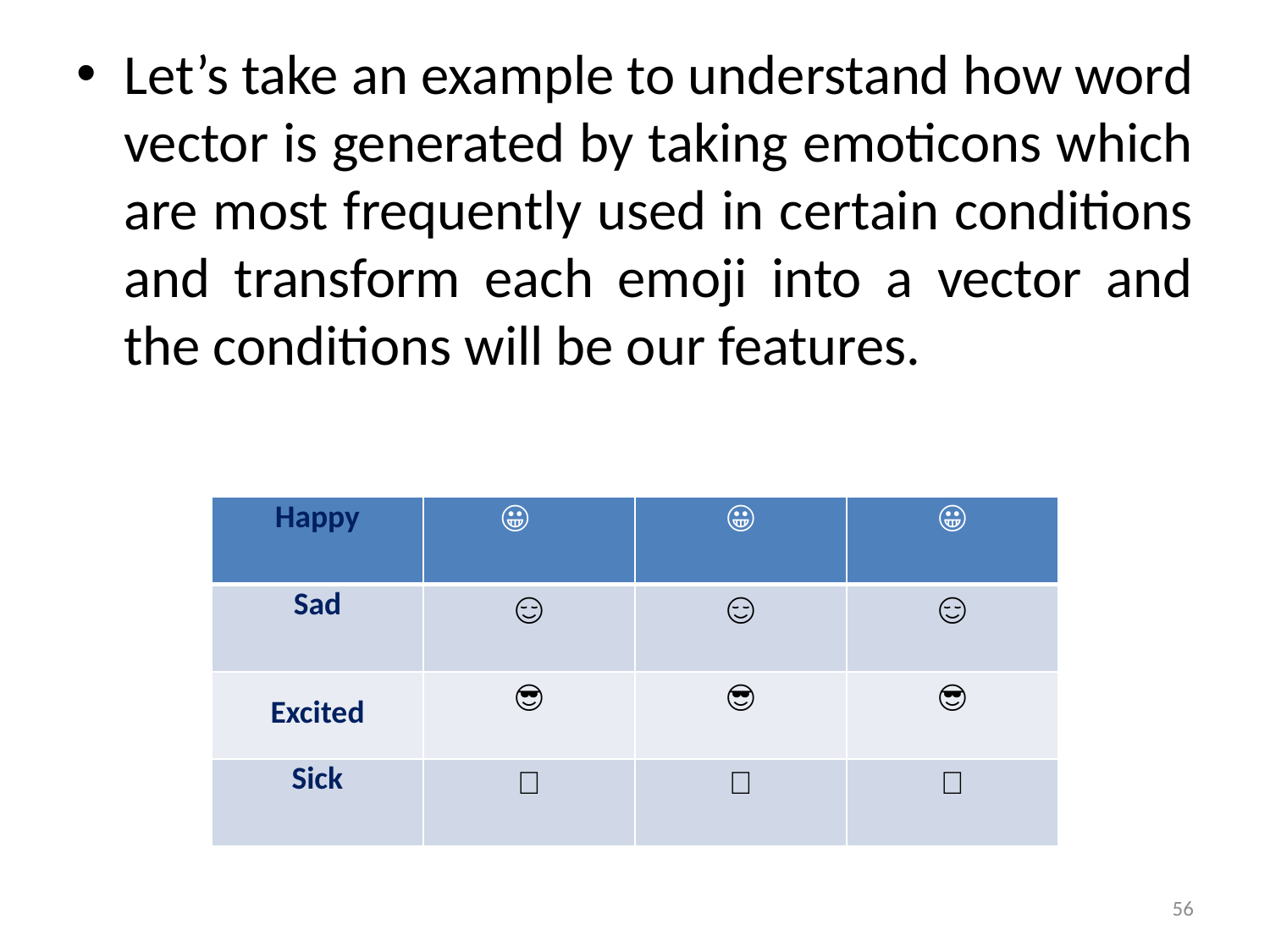

Let’s take an example to understand how word vector is generated by taking emoticons which are most frequently used in certain conditions and transform each emoji into a vector and the conditions will be our features.
| Happy | 😀 | 😀 | 😀 |
| --- | --- | --- | --- |
| Sad | 😌 | 😌 | 😌 |
| Excited | 😎 | 😎 | 😎 |
| Sick | 🥺 | 🥺 | 🥺 |
56